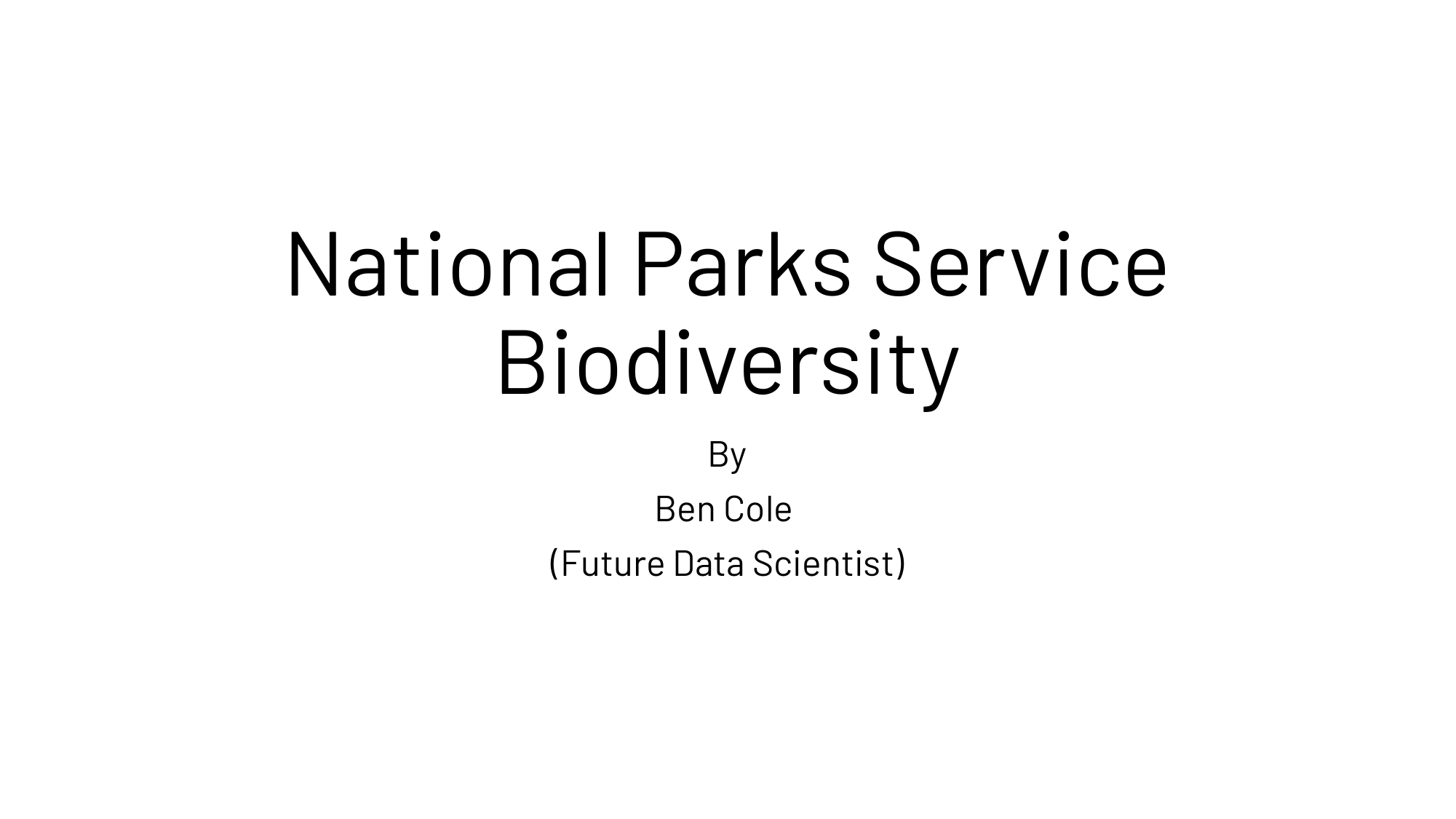

# National Parks Service Biodiversity
By
Ben Cole
(Future Data Scientist)